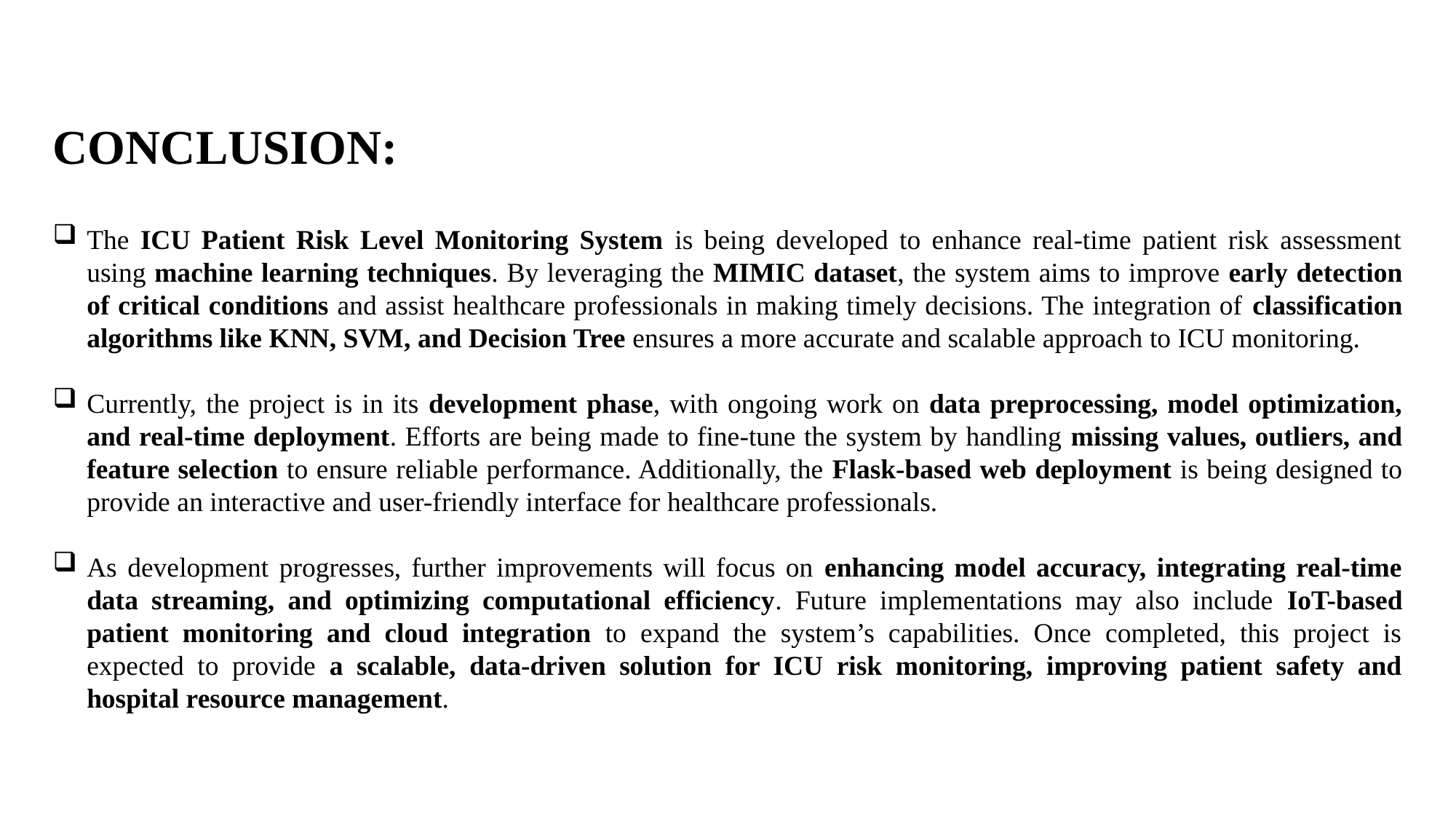

CONCLUSION:
The ICU Patient Risk Level Monitoring System is being developed to enhance real-time patient risk assessment using machine learning techniques. By leveraging the MIMIC dataset, the system aims to improve early detection of critical conditions and assist healthcare professionals in making timely decisions. The integration of classification algorithms like KNN, SVM, and Decision Tree ensures a more accurate and scalable approach to ICU monitoring.

Currently, the project is in its development phase, with ongoing work on data preprocessing, model optimization, and real-time deployment. Efforts are being made to fine-tune the system by handling missing values, outliers, and feature selection to ensure reliable performance. Additionally, the Flask-based web deployment is being designed to provide an interactive and user-friendly interface for healthcare professionals.

As development progresses, further improvements will focus on enhancing model accuracy, integrating real-time data streaming, and optimizing computational efficiency. Future implementations may also include IoT-based patient monitoring and cloud integration to expand the system’s capabilities. Once completed, this project is expected to provide a scalable, data-driven solution for ICU risk monitoring, improving patient safety and hospital resource management.